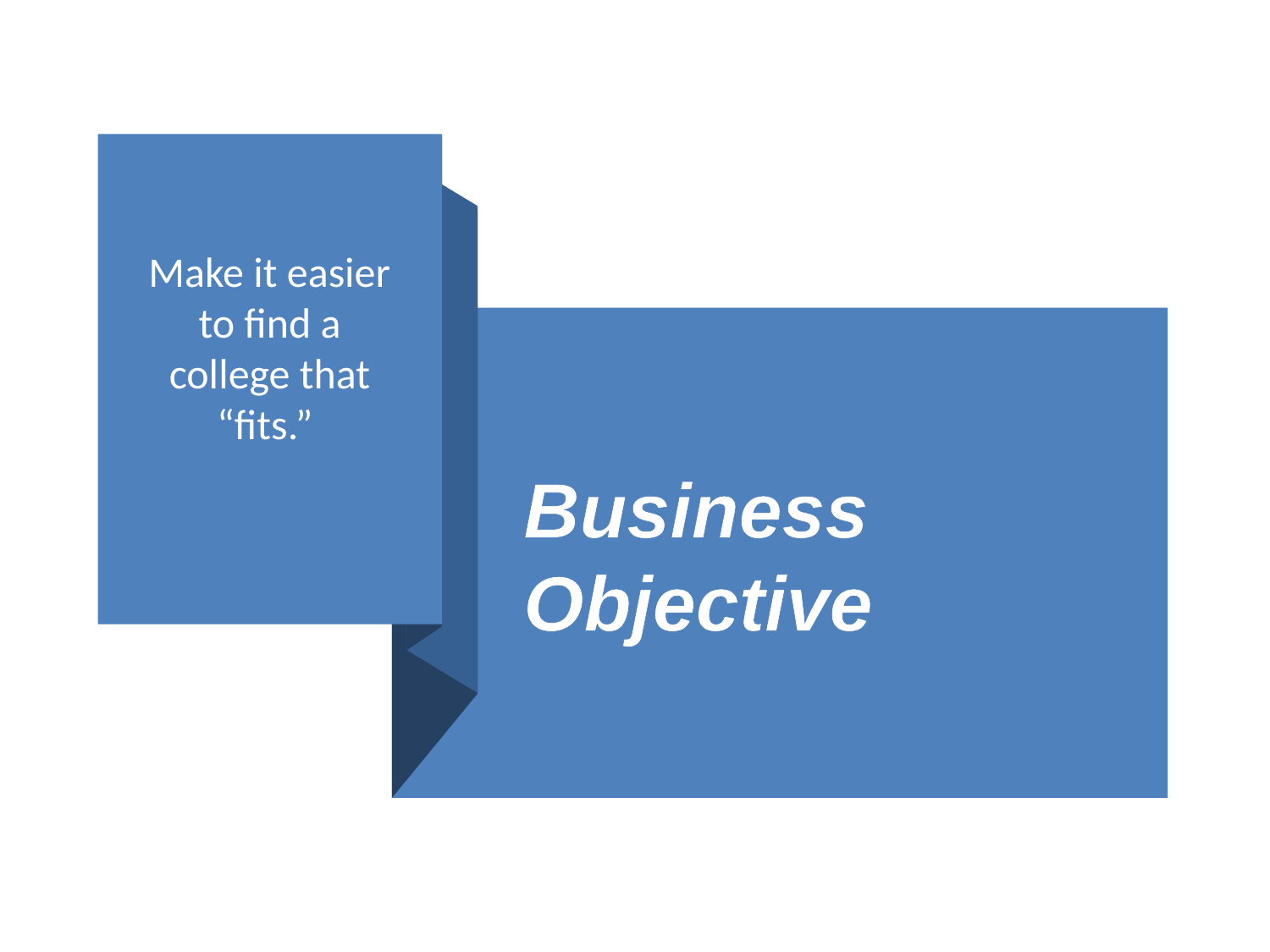

Make it easier to find a college that “fits.”

# Business Objective